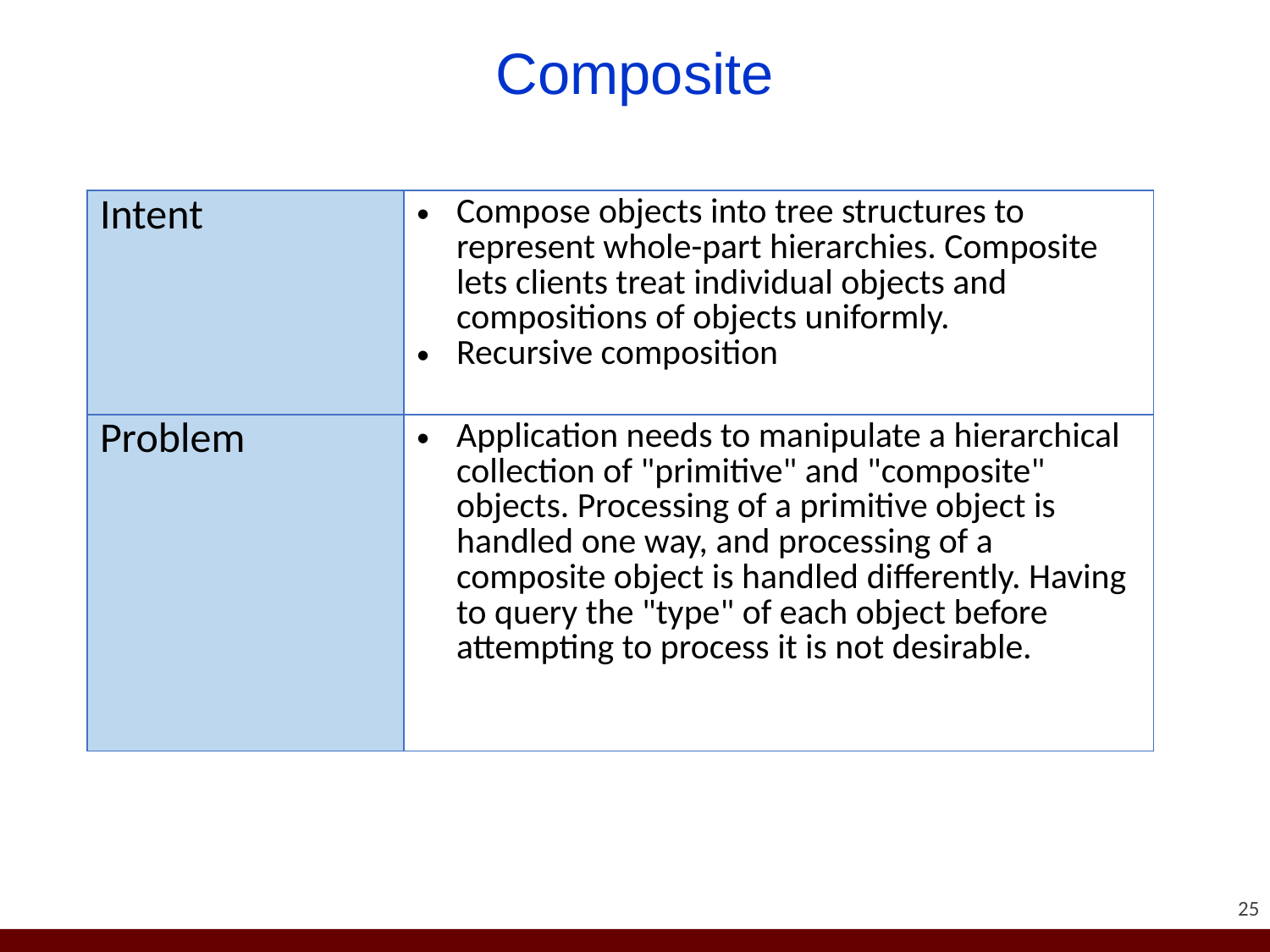

# Composite
| Intent | Compose objects into tree structures to represent whole-part hierarchies. Composite lets clients treat individual objects and compositions of objects uniformly. Recursive composition |
| --- | --- |
| Problem | Application needs to manipulate a hierarchical collection of "primitive" and "composite" objects. Processing of a primitive object is handled one way, and processing of a composite object is handled differently. Having to query the "type" of each object before attempting to process it is not desirable. |